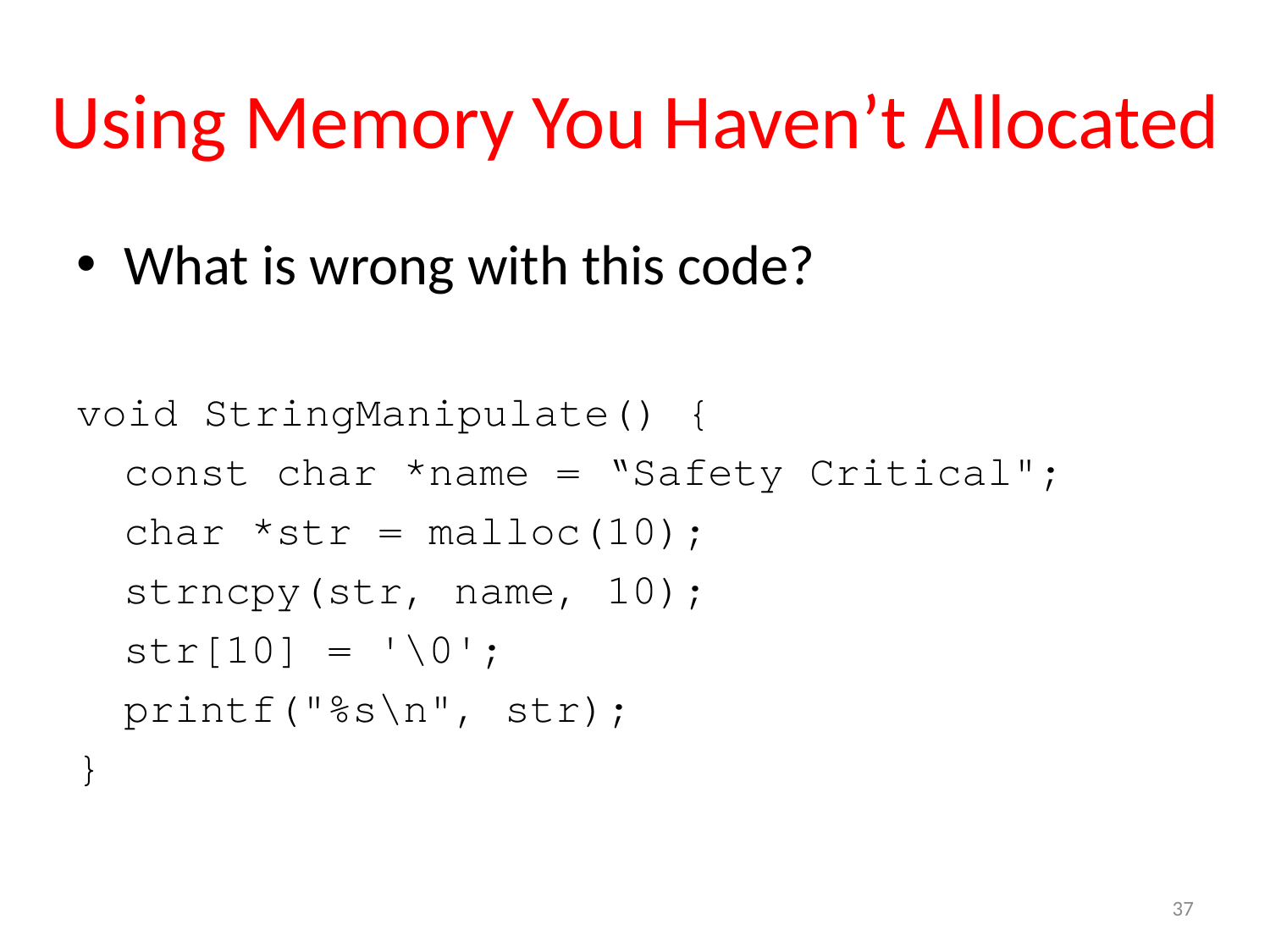

# Using Memory You Haven’t Allocated
What is wrong with this code?

void StringManipulate() {
	const char *name = “Safety Critical";
	char *str = malloc(10);
	strncpy(str, name, 10);
	str[10] = '\0';
	printf("%s\n", str);
}
37